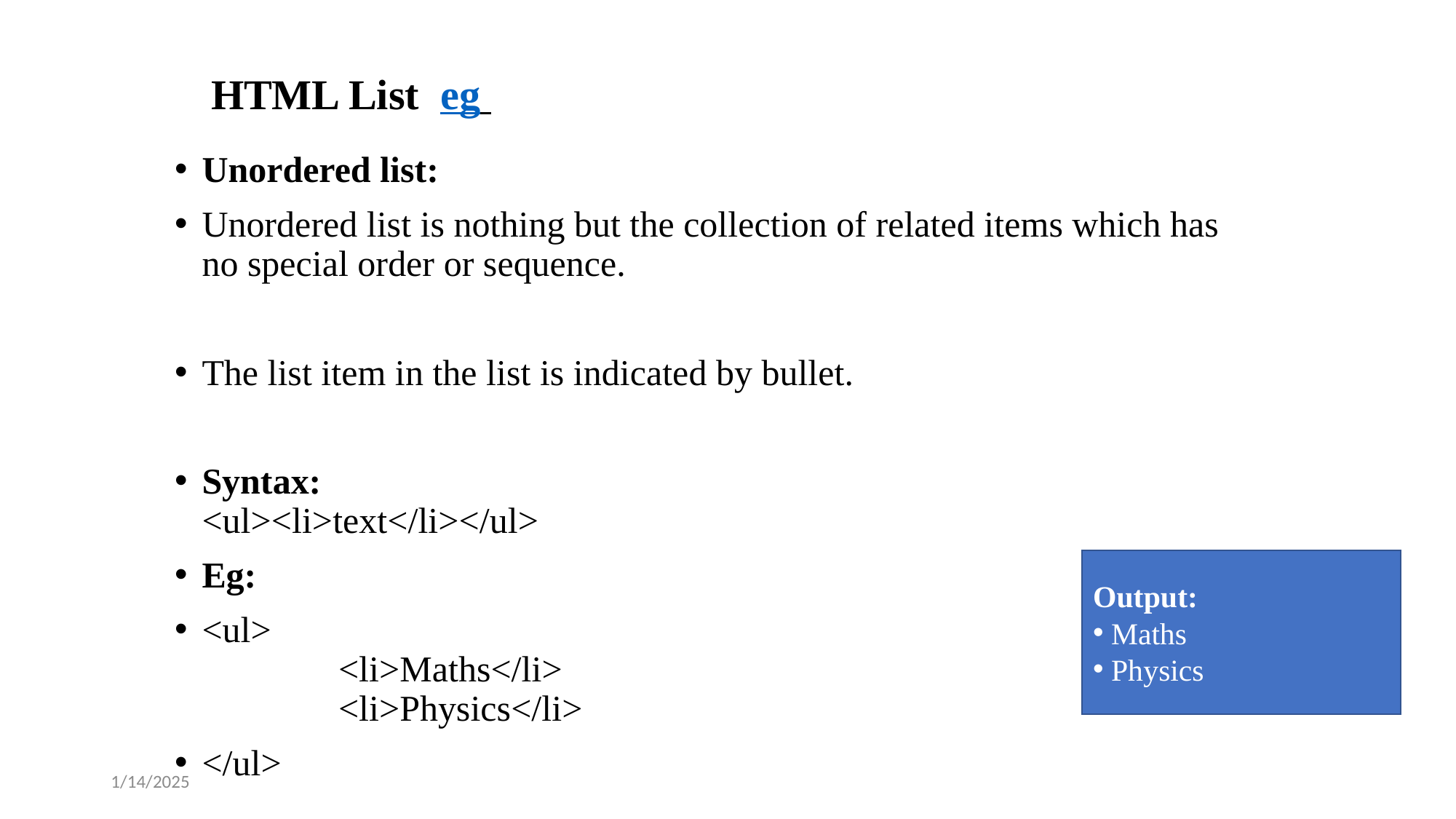

# HTML List  eg
Unordered list:
Unordered list is nothing but the collection of related items which has no special order or sequence.

The list item in the list is indicated by bullet.

Syntax:
<ul><li>text</li></ul>
Eg:
<ul>
               <li>Maths</li>
               <li>Physics</li>
</ul>

Output:
 Maths
 Physics
1/14/2025